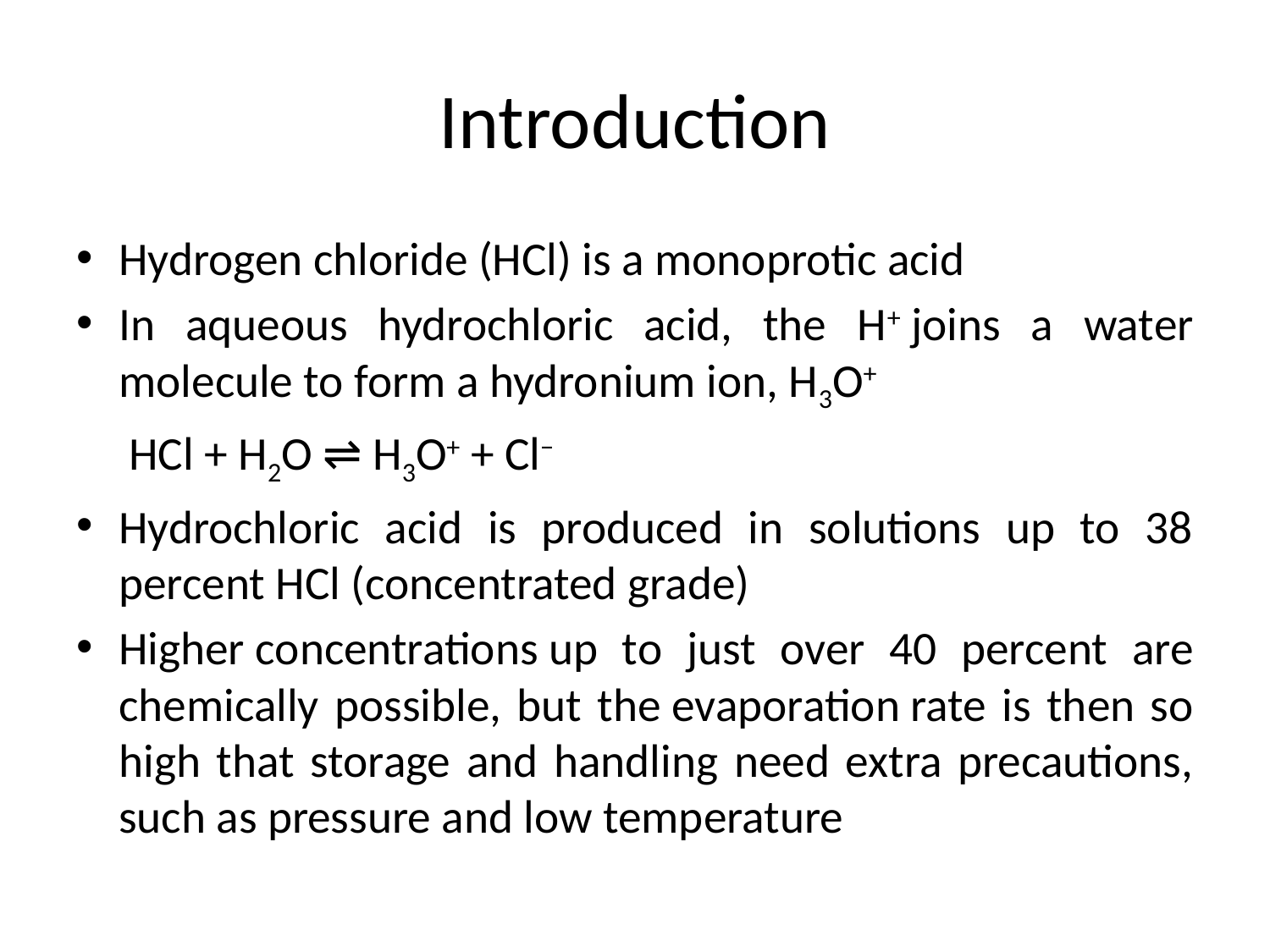

# Introduction
Hydrogen chloride (HCl) is a monoprotic acid
In aqueous hydrochloric acid, the H+ joins a water molecule to form a hydronium ion, H3O+
     HCl + H2O ⇌ H3O+ + Cl−
Hydrochloric acid is produced in solutions up to 38 percent HCl (concentrated grade)
Higher concentrations up to just over 40 percent are chemically possible, but the evaporation rate is then so high that storage and handling need extra precautions, such as pressure and low temperature